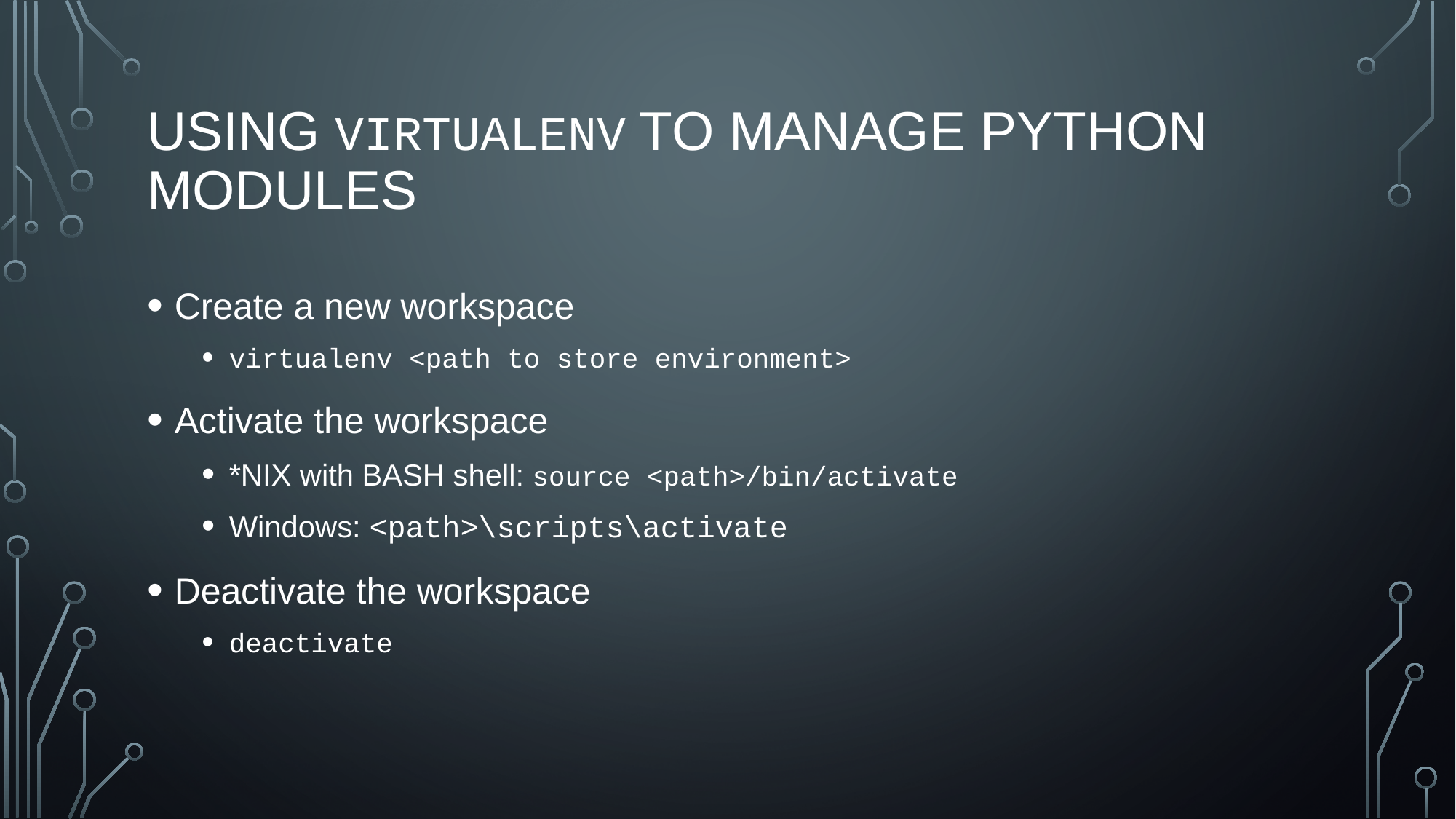

# Using virtualenv to Manage Python Modules
Create a new workspace
virtualenv <path to store environment>
Activate the workspace
*NIX with BASH shell: source <path>/bin/activate
Windows: <path>\scripts\activate
Deactivate the workspace
deactivate